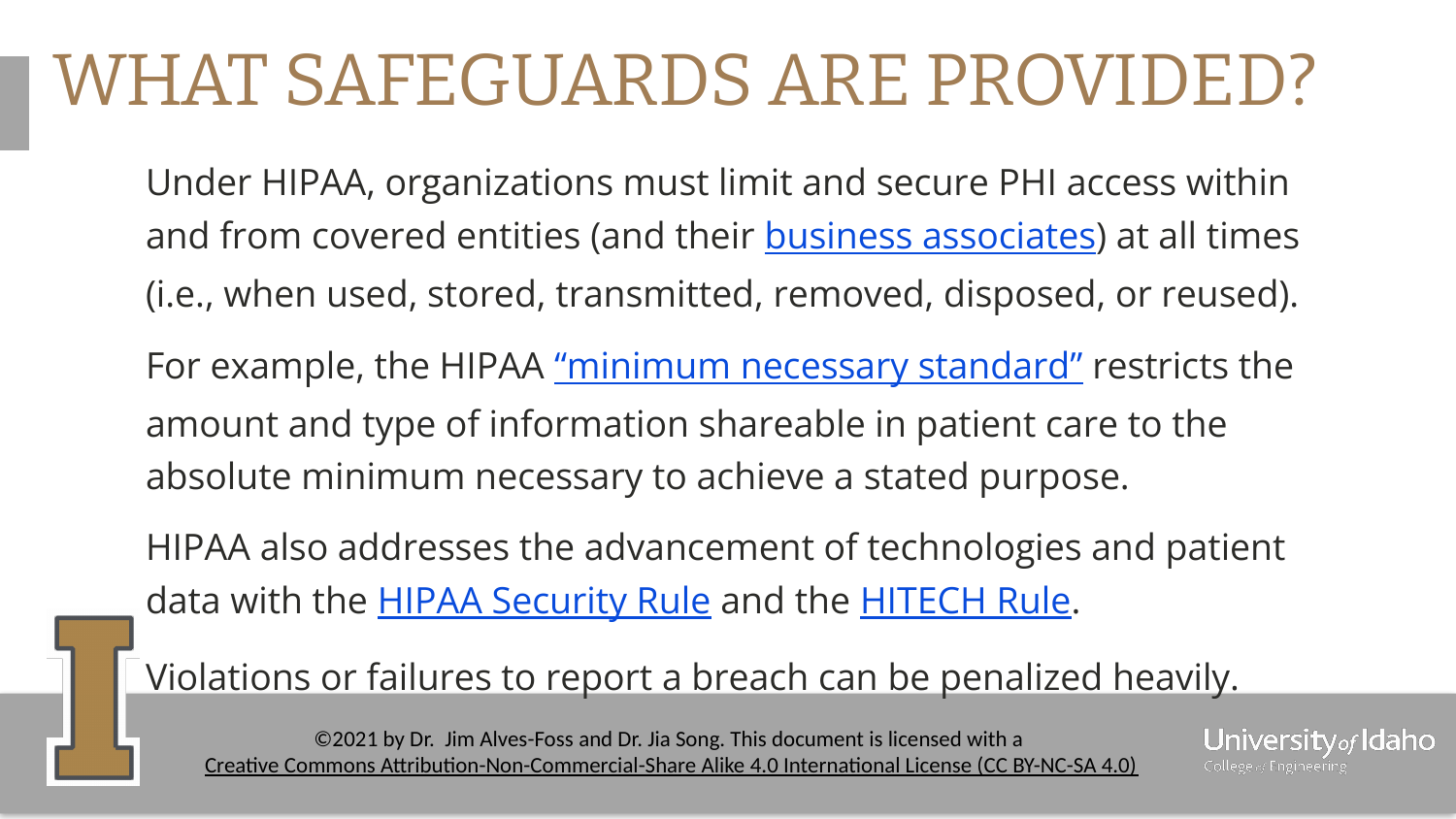

# WHAT SAFEGUARDS ARE PROVIDED?
Under HIPAA, organizations must limit and secure PHI access within and from covered entities (and their business associates) at all times (i.e., when used, stored, transmitted, removed, disposed, or reused).
For example, the HIPAA “minimum necessary standard” restricts the amount and type of information shareable in patient care to the absolute minimum necessary to achieve a stated purpose.
HIPAA also addresses the advancement of technologies and patient data with the HIPAA Security Rule and the HITECH Rule.
Violations or failures to report a breach can be penalized heavily.